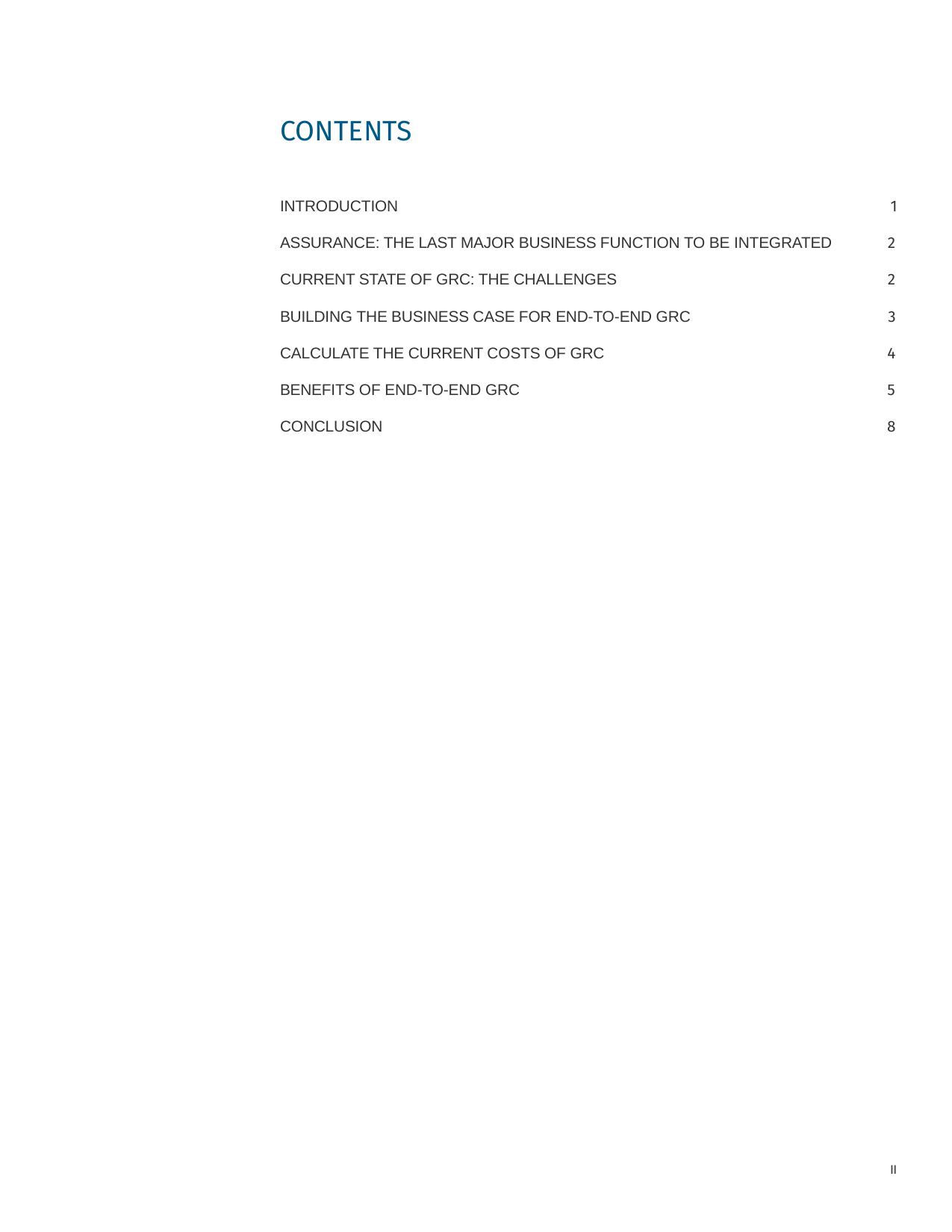

CONTENTS
INTRODUCTION
1
ASSURANCE: THE LAST MAJOR BUSINESS FUNCTION TO BE INTEGRATED
2
CURRENT STATE OF GRC: THE CHALLENGES
2
BUILDING THE BUSINESS CASE FOR END-TO-END GRC
3
CALCULATE THE CURRENT COSTS OF GRC
4
BENEFITS OF END-TO-END GRC
5
CONCLUSION
8

ABOUT THOMSON REUTERS GRC	9
II